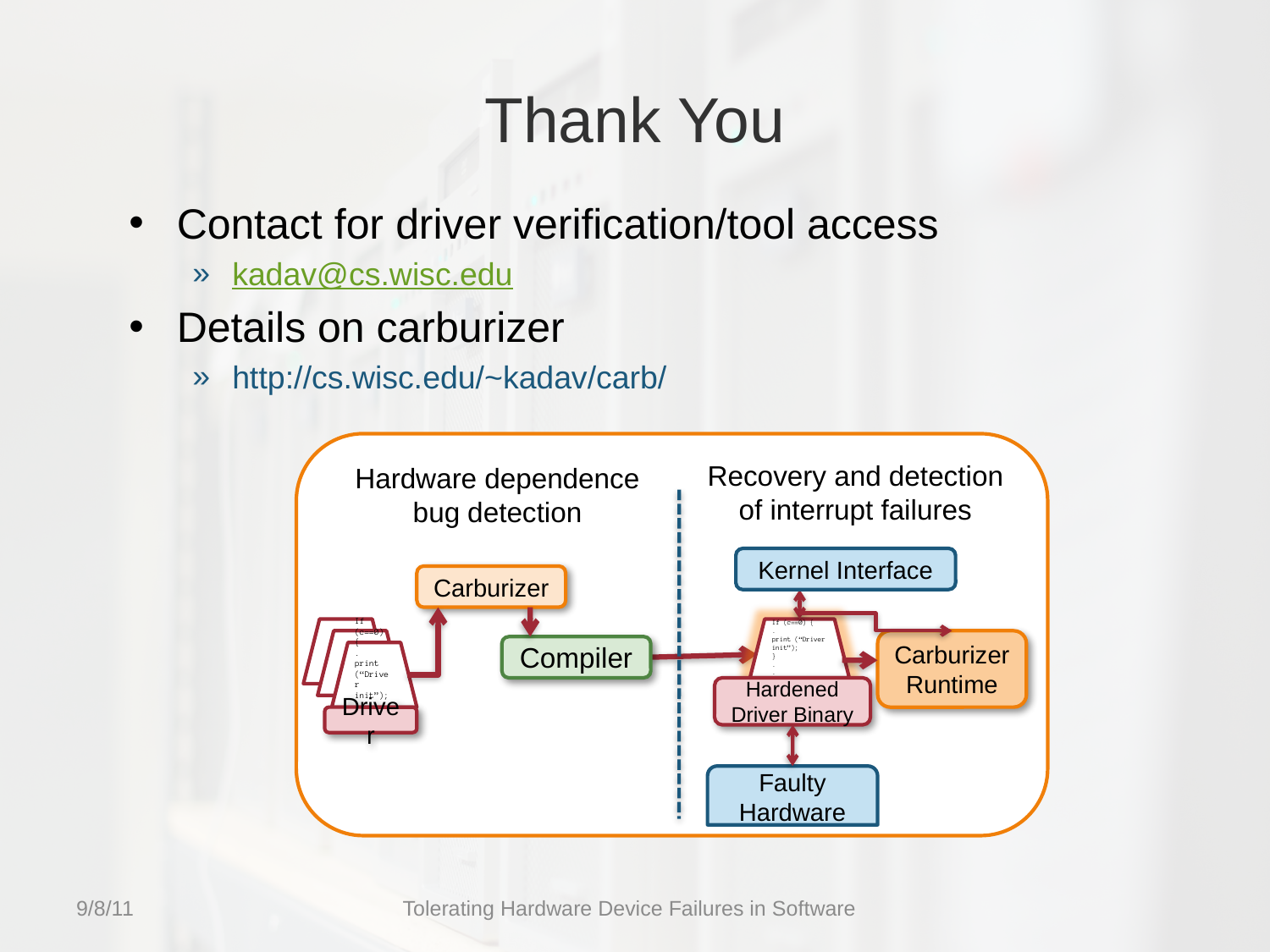

# Thank You
Contact for driver verification/tool access
kadav@cs.wisc.edu
Details on carburizer
http://cs.wisc.edu/~kadav/carb/

Recovery and detection of interrupt failures
Hardware dependence bug detection
		OS Kernel
Kernel Interface
Carburizer Runtime
Faulty Hardware
Carburizer

If (c==0) {
.
print (“Driver init”);
}
.
.

If (c==0) {
.
print (“Driver init”);
}
.
.

Compiler
Hardened Driver Binary
Driver
9/8/11
Tolerating Hardware Device Failures in Software